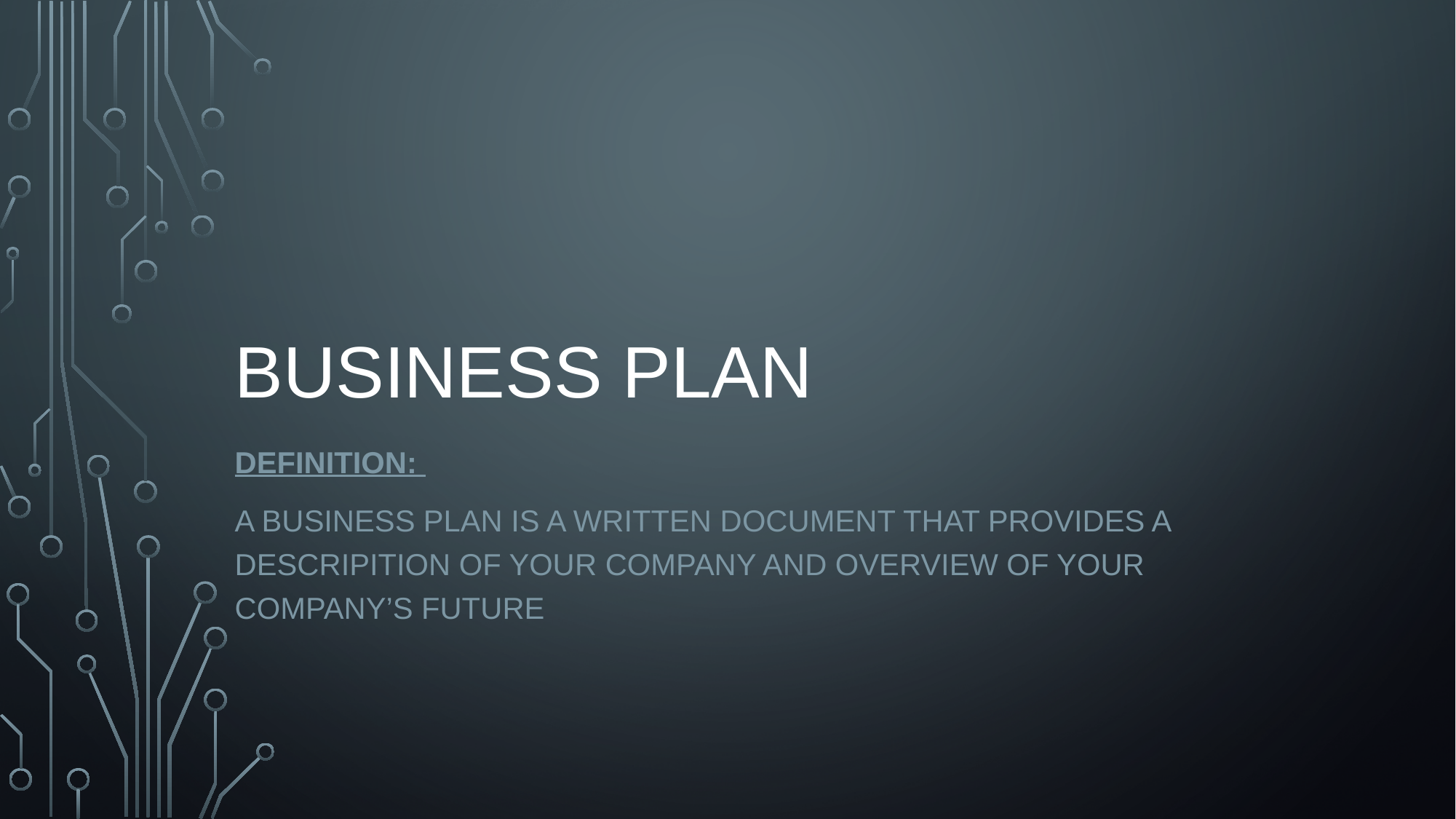

# BUSINESS PLAN
DEFINITION:
A business plan is a written document that provides a descripition of your company and overview of your company’s future